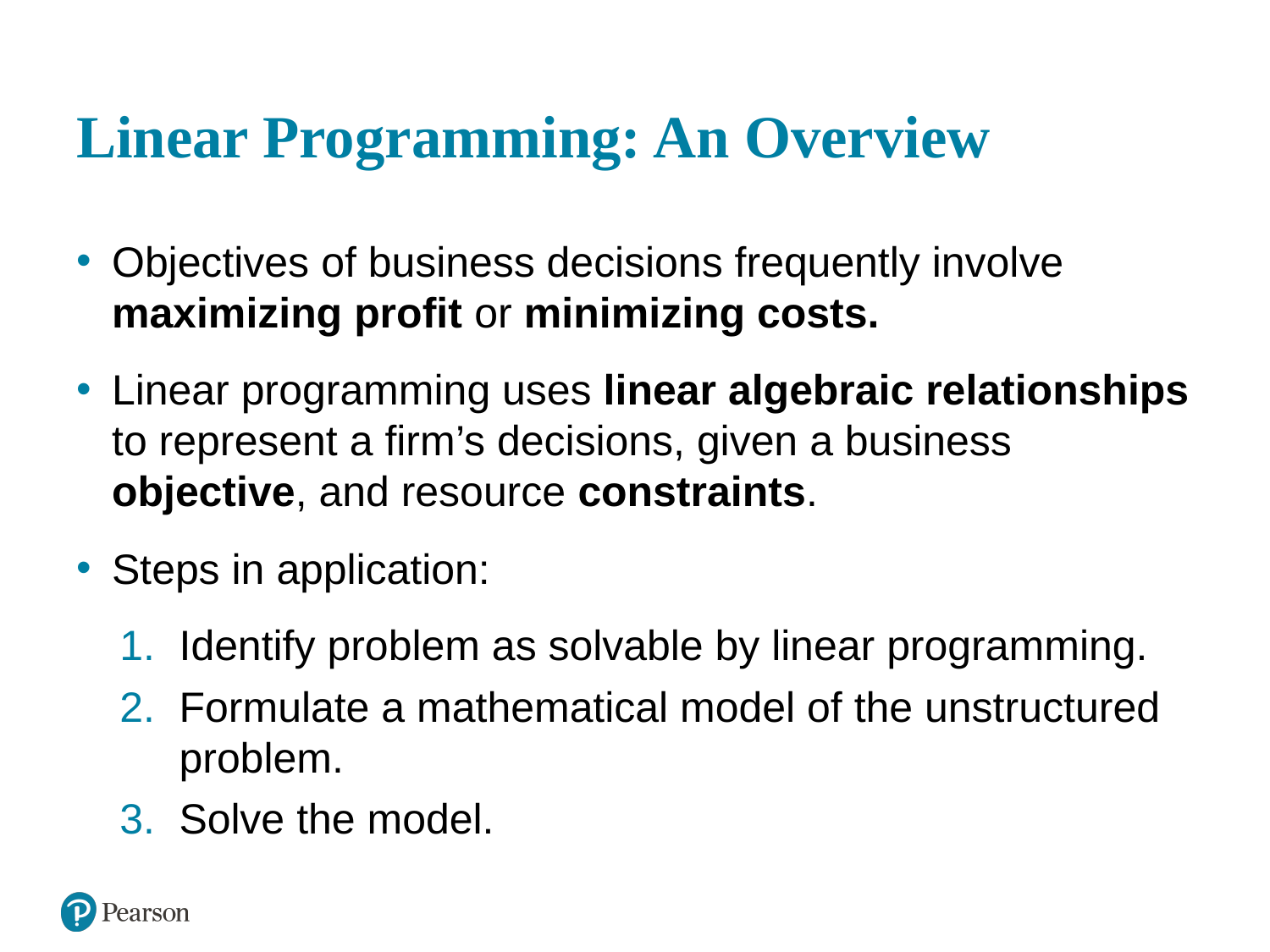

# Linear Programming: An Overview
Objectives of business decisions frequently involve maximizing profit or minimizing costs.
Linear programming uses linear algebraic relationships to represent a firm’s decisions, given a business objective, and resource constraints.
Steps in application:
Identify problem as solvable by linear programming.
Formulate a mathematical model of the unstructured problem.
Solve the model.